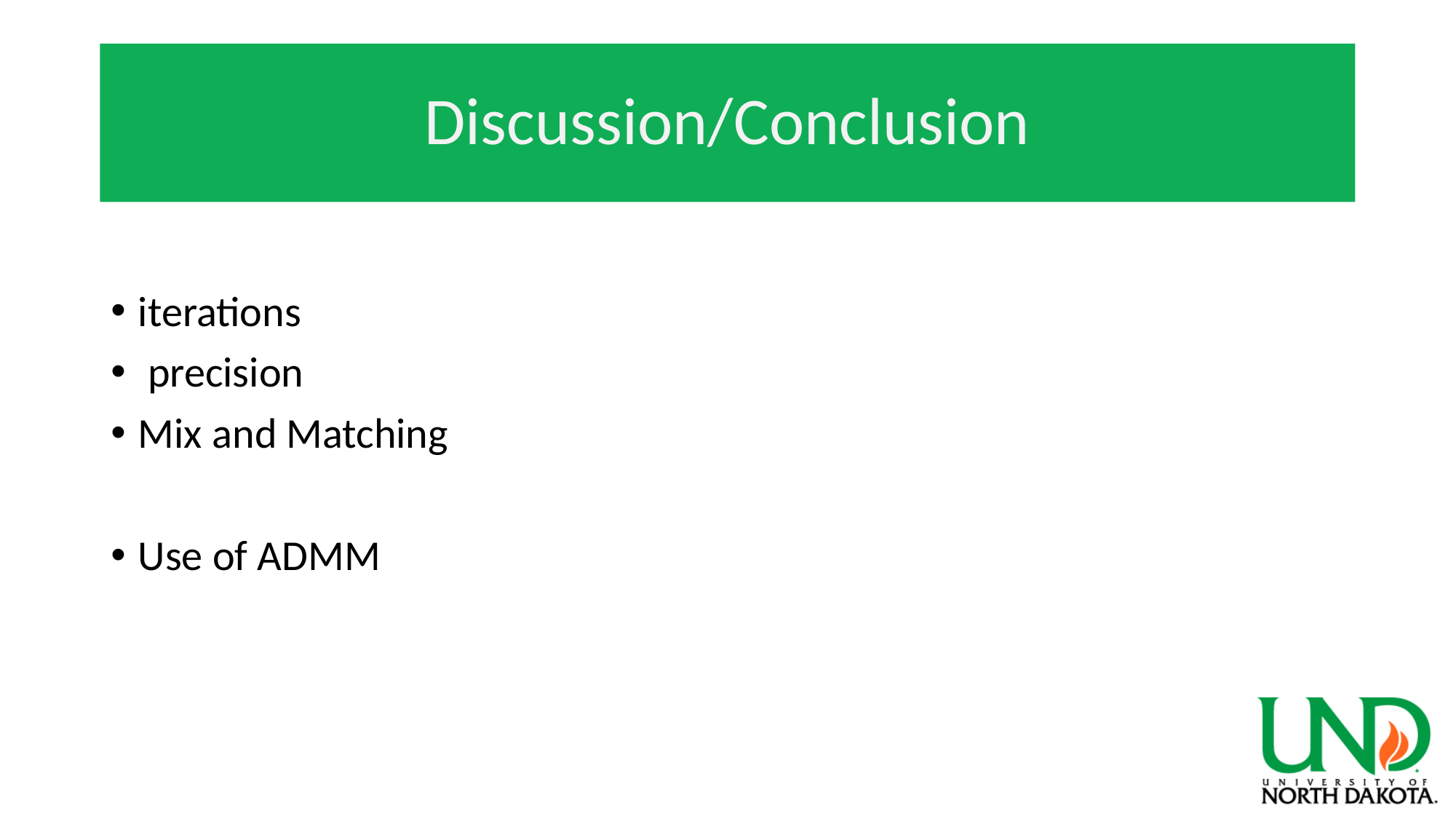

# Discussion/Conclusion

iterations
 precision
Mix and Matching

Use of ADMM